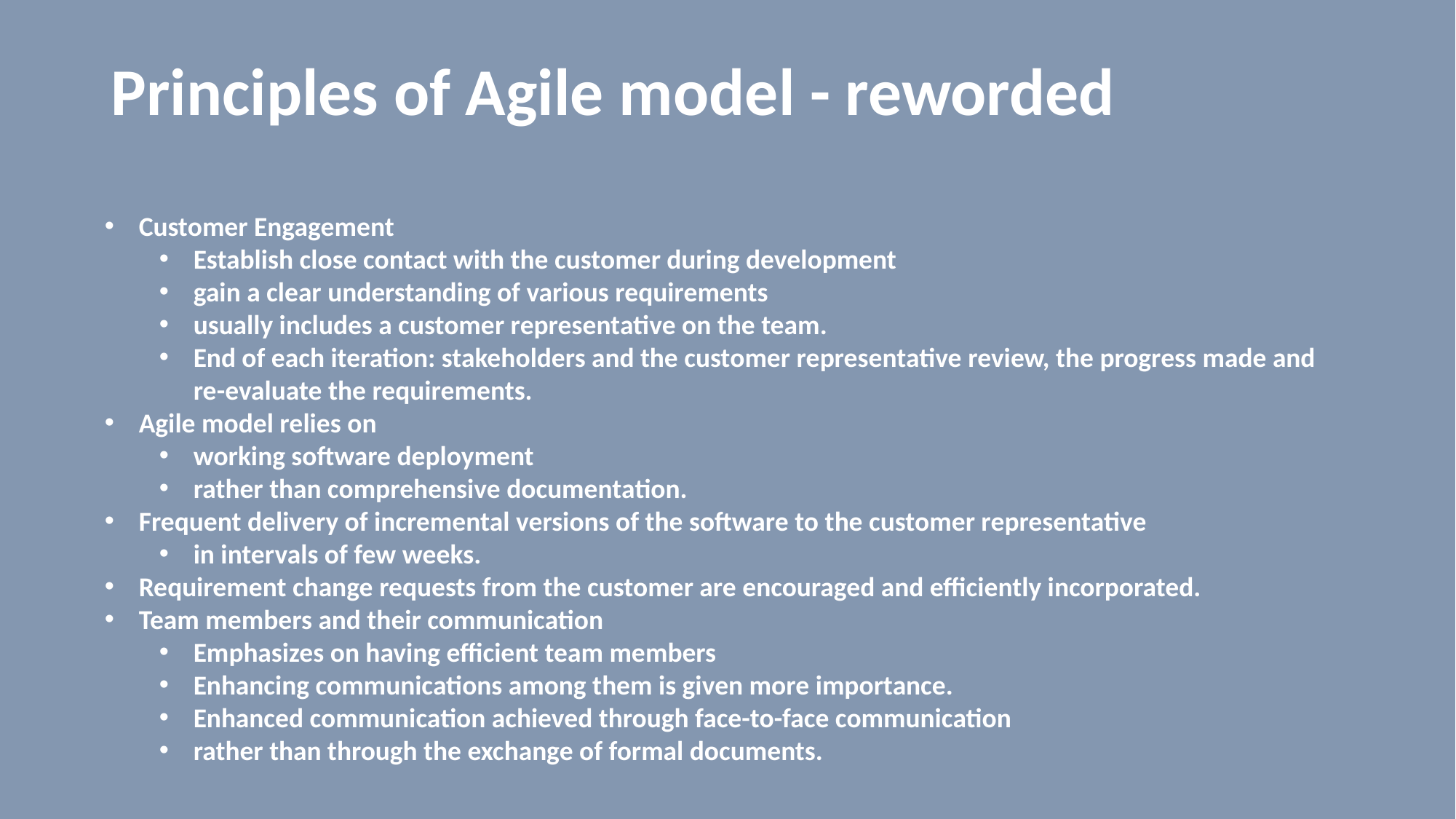

# Principles of Agile model - reworded
Customer Engagement
Establish close contact with the customer during development
gain a clear understanding of various requirements
usually includes a customer representative on the team.
End of each iteration: stakeholders and the customer representative review, the progress made and re-evaluate the requirements.
Agile model relies on
working software deployment
rather than comprehensive documentation.
Frequent delivery of incremental versions of the software to the customer representative
in intervals of few weeks.
Requirement change requests from the customer are encouraged and efficiently incorporated.
Team members and their communication
Emphasizes on having efficient team members
Enhancing communications among them is given more importance.
Enhanced communication achieved through face-to-face communication
rather than through the exchange of formal documents.